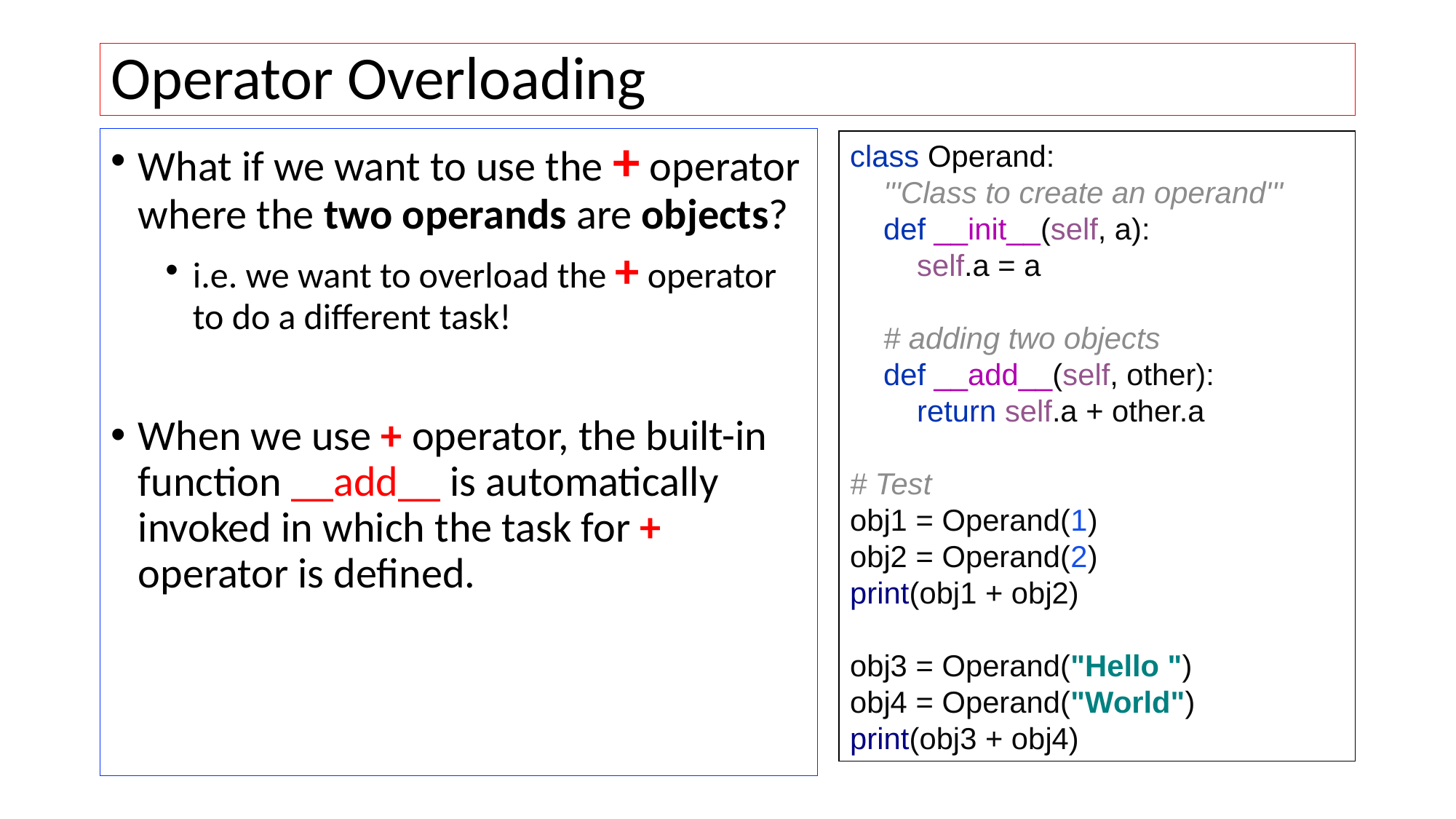

# Operator Overloading
What if we want to use the + operator where the two operands are objects?
i.e. we want to overload the + operator to do a different task!

When we use + operator, the built-in function __add__ is automatically invoked in which the task for + operator is defined.
class Operand:
    '''Class to create an operand'''
    def __init__(self, a):
        self.a = a
    # adding two objects
    def __add__(self, other):
        return self.a + other.a
# Test
obj1 = Operand(1)
obj2 = Operand(2)
print(obj1 + obj2)
obj3 = Operand("Hello ")
obj4 = Operand("World")
print(obj3 + obj4)